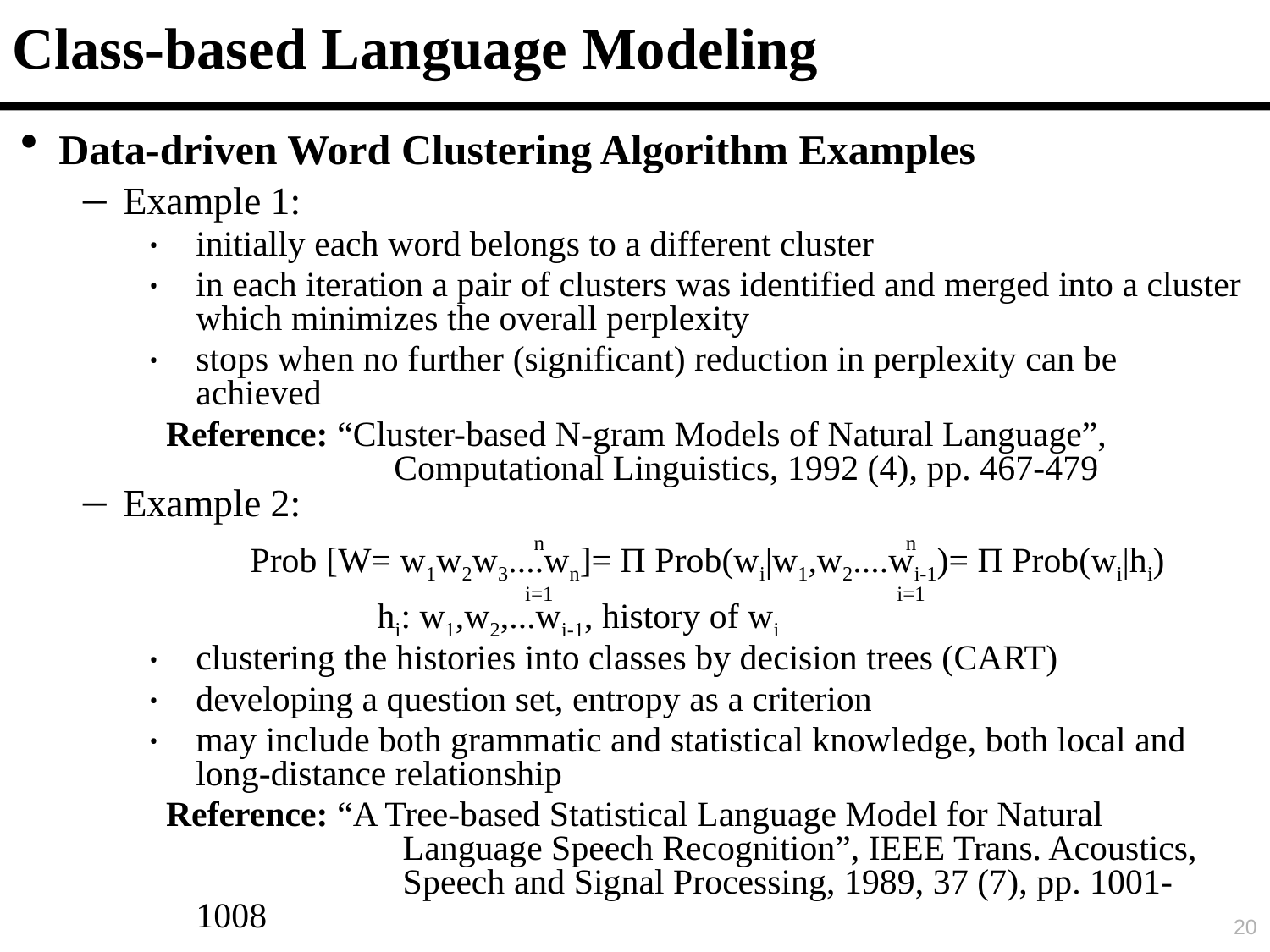

Class-based Language Modeling

Data-driven Word Clustering Algorithm Examples
Example 1:
initially each word belongs to a different cluster
in each iteration a pair of clusters was identified and merged into a cluster which minimizes the overall perplexity
stops when no further (significant) reduction in perplexity can be achieved
  Reference: “Cluster-based N-gram Models of Natural Language”, 	   	        Computational Linguistics, 1992 (4), pp. 467-479
Example 2:
		Prob [W= w1w2w3....wn]= Π Prob(wi|w1,w2....wi-1)= Π Prob(wi|hi)
			hi: w1,w2,...wi-1, history of wi
clustering the histories into classes by decision trees (CART)
developing a question set, entropy as a criterion
may include both grammatic and statistical knowledge, both local and long-distance relationship
  Reference: “A Tree-based Statistical Language Model for Natural 	    	         Language Speech Recognition”, IEEE Trans. Acoustics, 	  	         Speech and Signal Processing, 1989, 37 (7), pp. 1001-1008

n

i=1
n

i=1

20